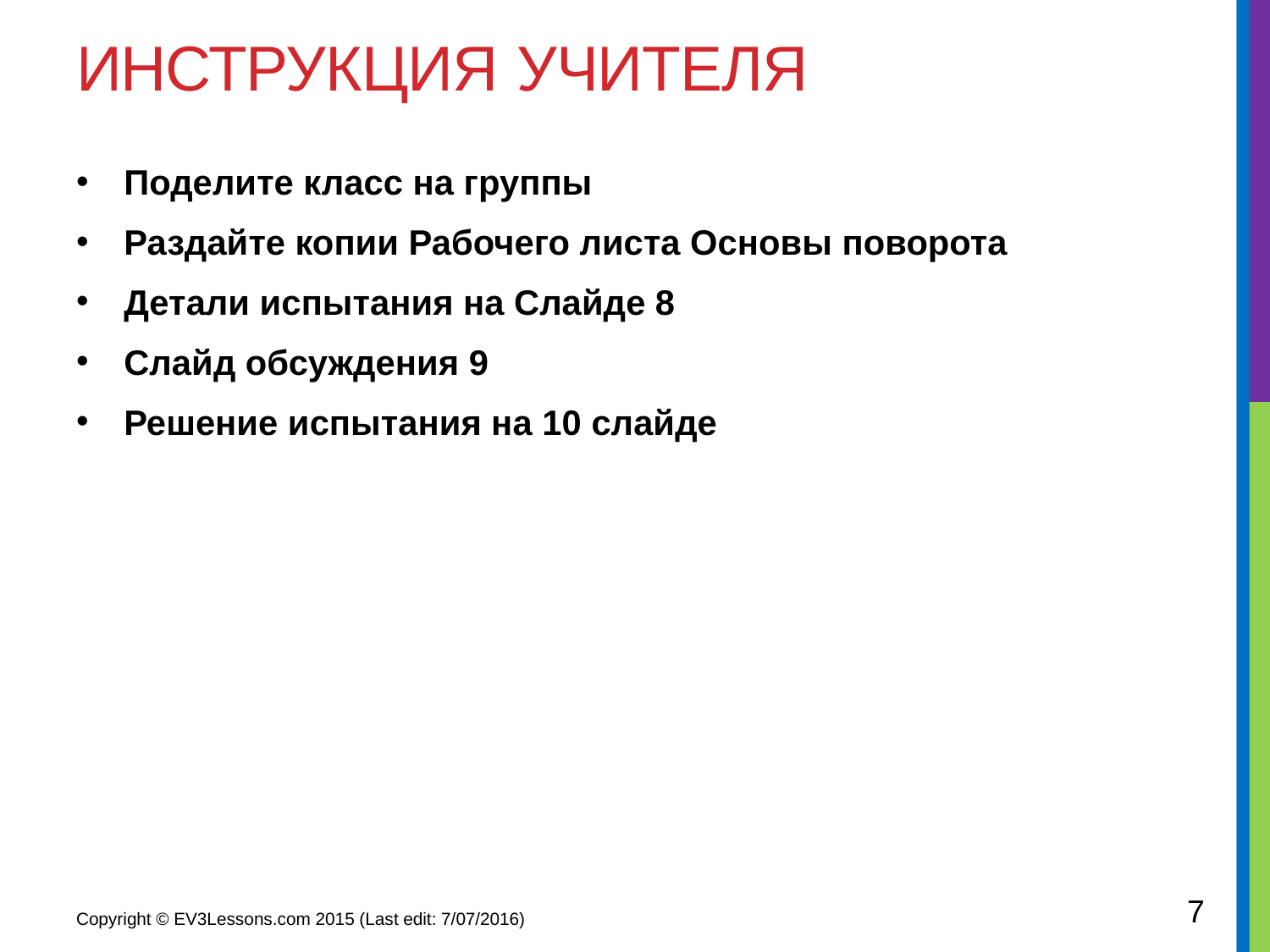

# Инструкция учителя
Поделите класс на группы
Раздайте копии Рабочего листа Основы поворота
Детали испытания на Слайде 8
Слайд обсуждения 9
Решение испытания на 10 слайде
7
Copyright © EV3Lessons.com 2015 (Last edit: 7/07/2016)